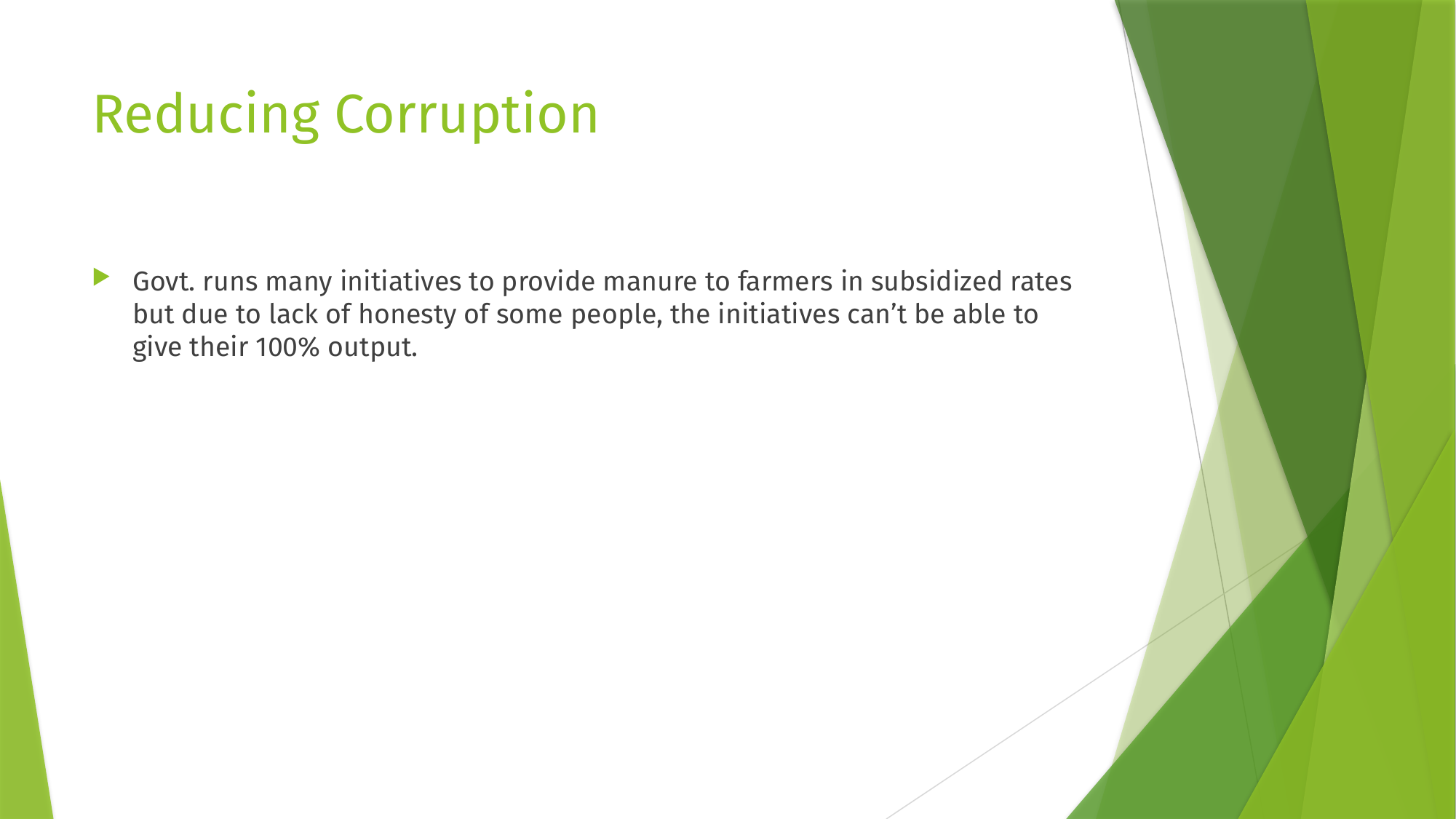

# Reducing Corruption
Govt. runs many initiatives to provide manure to farmers in subsidized rates but due to lack of honesty of some people, the initiatives can’t be able to give their 100% output.